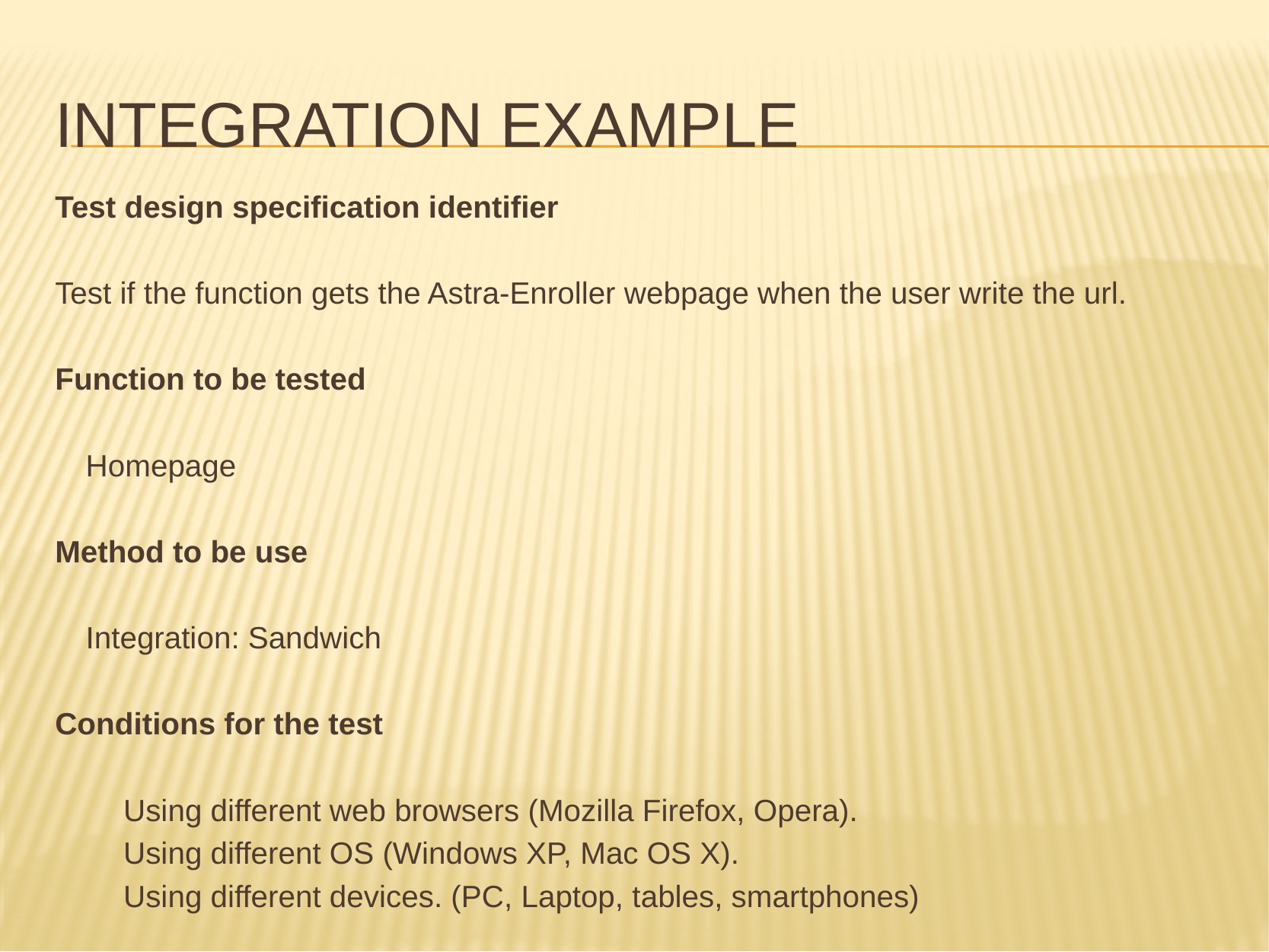

# Integration example
Test design specification identifier

Test if the function gets the Astra-Enroller webpage when the user write the url.

Function to be tested

	Homepage

Method to be use

	Integration: Sandwich

Conditions for the test

Using different web browsers (Mozilla Firefox, Opera).
Using different OS (Windows XP, Mac OS X).
Using different devices. (PC, Laptop, tables, smartphones)